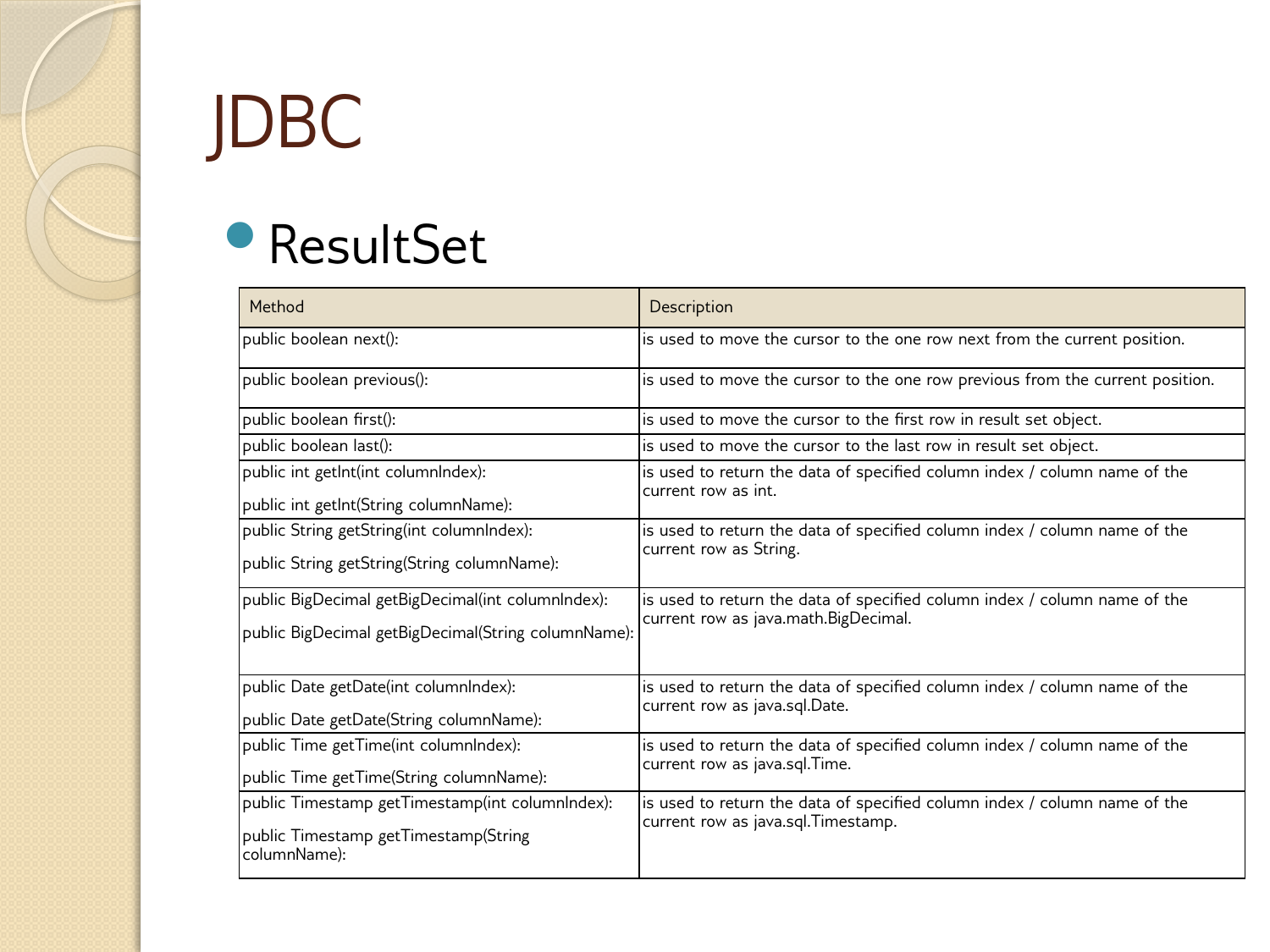

# JDBC
ResultSet
| Method | Description |
| --- | --- |
| public boolean next(): | is used to move the cursor to the one row next from the current position. |
| public boolean previous(): | is used to move the cursor to the one row previous from the current position. |
| public boolean first(): | is used to move the cursor to the first row in result set object. |
| public boolean last(): | is used to move the cursor to the last row in result set object. |
| public int getInt(int columnIndex): public int getInt(String columnName): | is used to return the data of specified column index / column name of the current row as int. |
| public String getString(int columnIndex): public String getString(String columnName): | is used to return the data of specified column index / column name of the current row as String. |
| public BigDecimal getBigDecimal(int columnIndex): public BigDecimal getBigDecimal(String columnName): | is used to return the data of specified column index / column name of the current row as java.math.BigDecimal. |
| public Date getDate(int columnIndex): public Date getDate(String columnName): | is used to return the data of specified column index / column name of the current row as java.sql.Date. |
| public Time getTime(int columnIndex): public Time getTime(String columnName): | is used to return the data of specified column index / column name of the current row as java.sql.Time. |
| public Timestamp getTimestamp(int columnIndex): public Timestamp getTimestamp(String columnName): | is used to return the data of specified column index / column name of the current row as java.sql.Timestamp. |